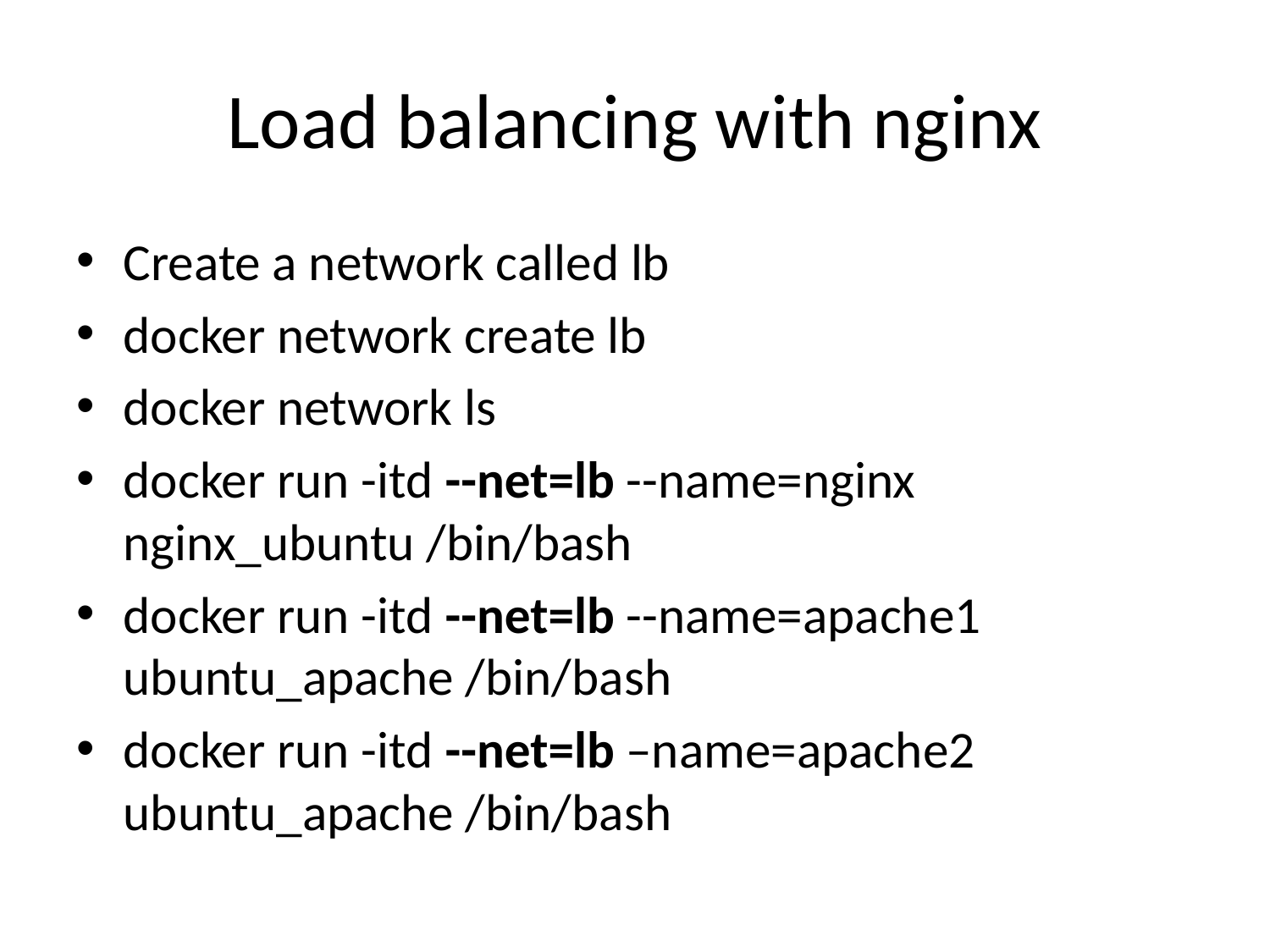

# Load balancing with nginx
Create a network called lb
docker network create lb
docker network ls
docker run -itd --net=lb --name=nginx nginx_ubuntu /bin/bash
docker run -itd --net=lb --name=apache1 ubuntu_apache /bin/bash
docker run -itd --net=lb –name=apache2 ubuntu_apache /bin/bash